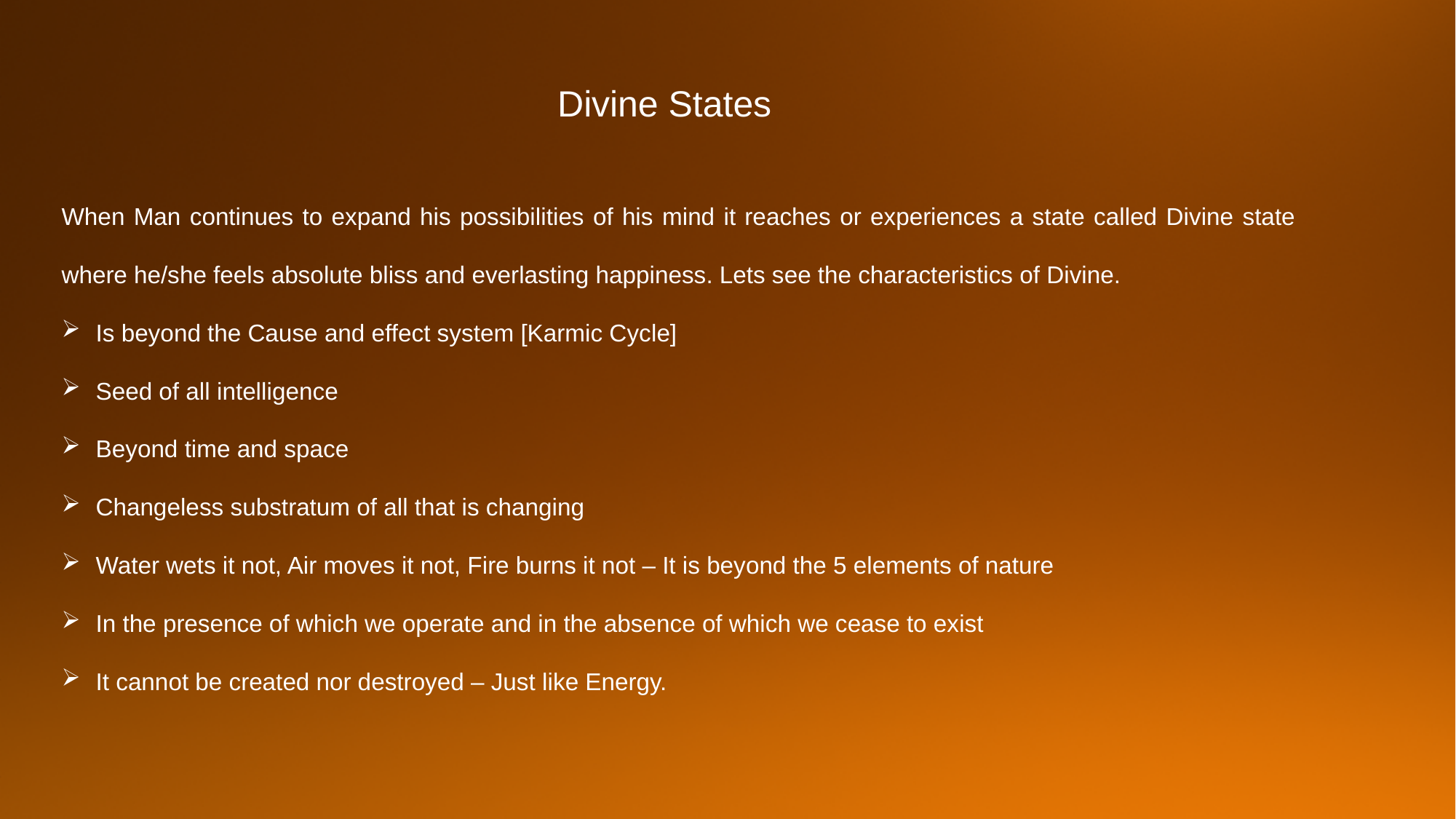

Divine States
When Man continues to expand his possibilities of his mind it reaches or experiences a state called Divine state where he/she feels absolute bliss and everlasting happiness. Lets see the characteristics of Divine.
Is beyond the Cause and effect system [Karmic Cycle]
Seed of all intelligence
Beyond time and space
Changeless substratum of all that is changing
Water wets it not, Air moves it not, Fire burns it not – It is beyond the 5 elements of nature
In the presence of which we operate and in the absence of which we cease to exist
It cannot be created nor destroyed – Just like Energy.